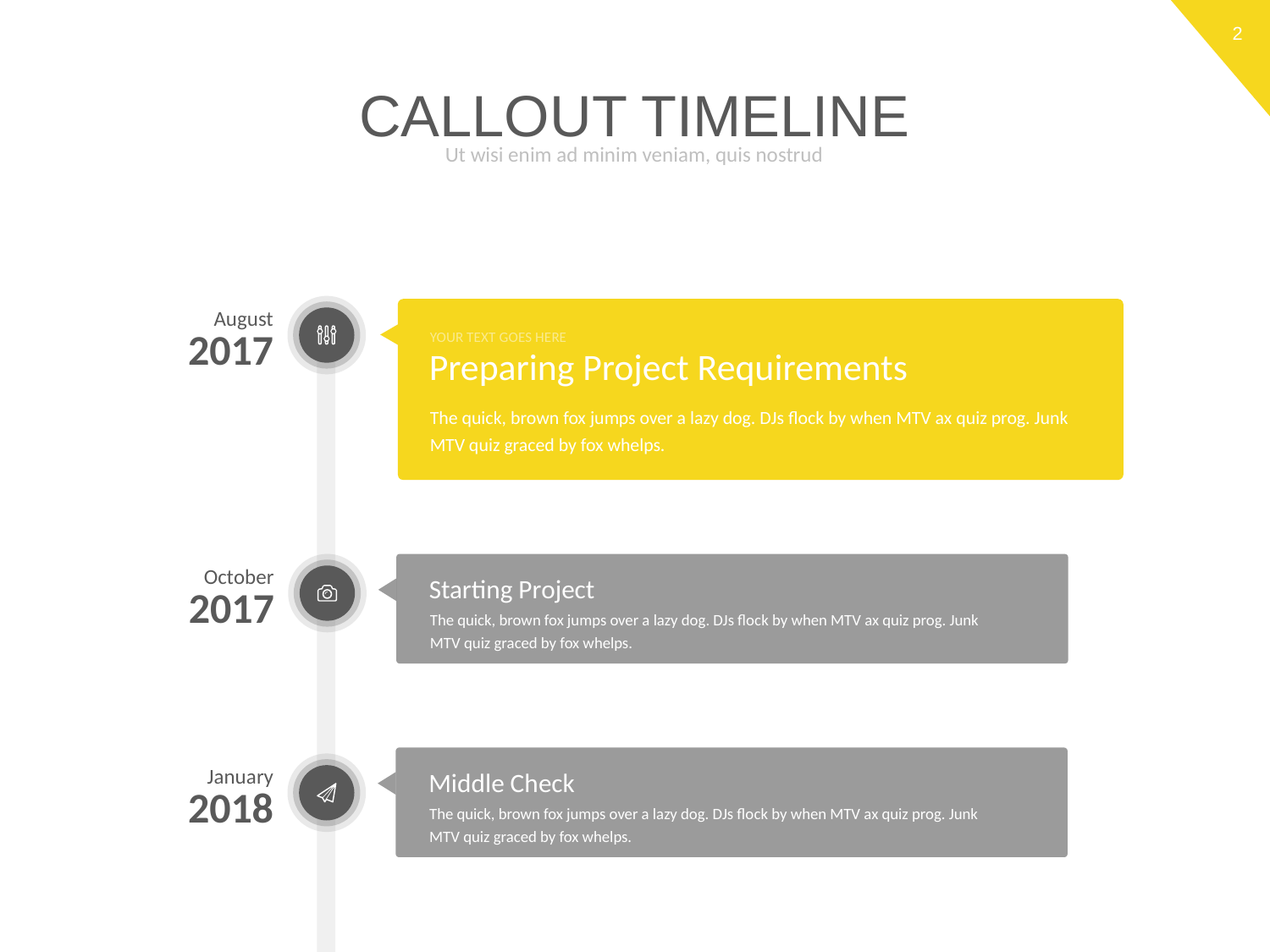

# CALLOUT TIMELINE
Ut wisi enim ad minim veniam, quis nostrud
August
2017

YOUR TEXT GOES HERE

Preparing Project Requirements
The quick, brown fox jumps over a lazy dog. DJs flock by when MTV ax quiz prog. Junk MTV quiz graced by fox whelps.
October
2017

Starting Project
The quick, brown fox jumps over a lazy dog. DJs flock by when MTV ax quiz prog. Junk MTV quiz graced by fox whelps.

January
2018

Middle Check
The quick, brown fox jumps over a lazy dog. DJs flock by when MTV ax quiz prog. Junk MTV quiz graced by fox whelps.